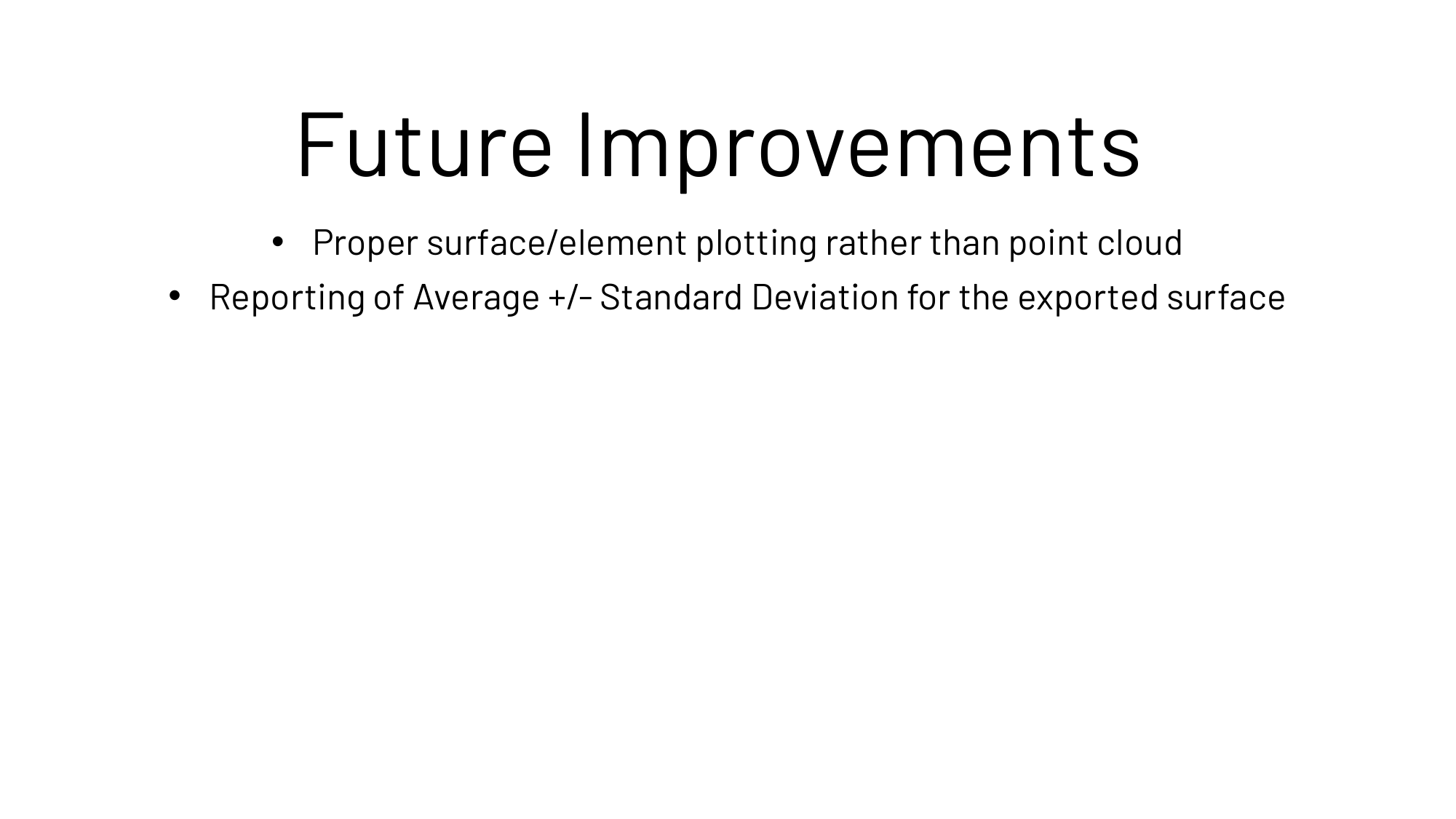

Future Improvements
Proper surface/element plotting rather than point cloud
Reporting of Average +/- Standard Deviation for the exported surface